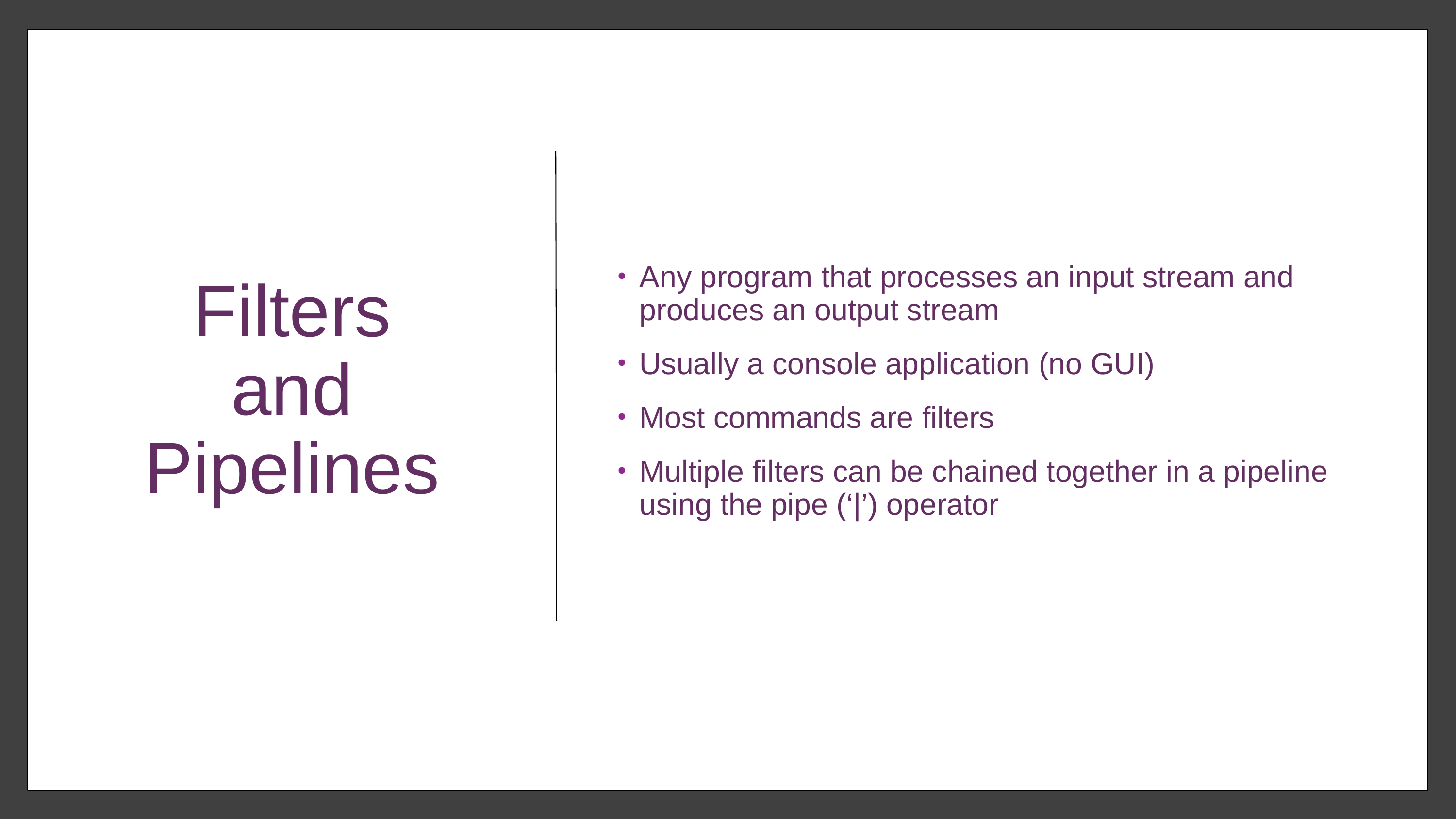

# Filters and Pipelines
Any program that processes an input stream and produces an output stream
Usually a console application (no GUI)
Most commands are filters
Multiple filters can be chained together in a pipeline using the pipe (‘|’) operator